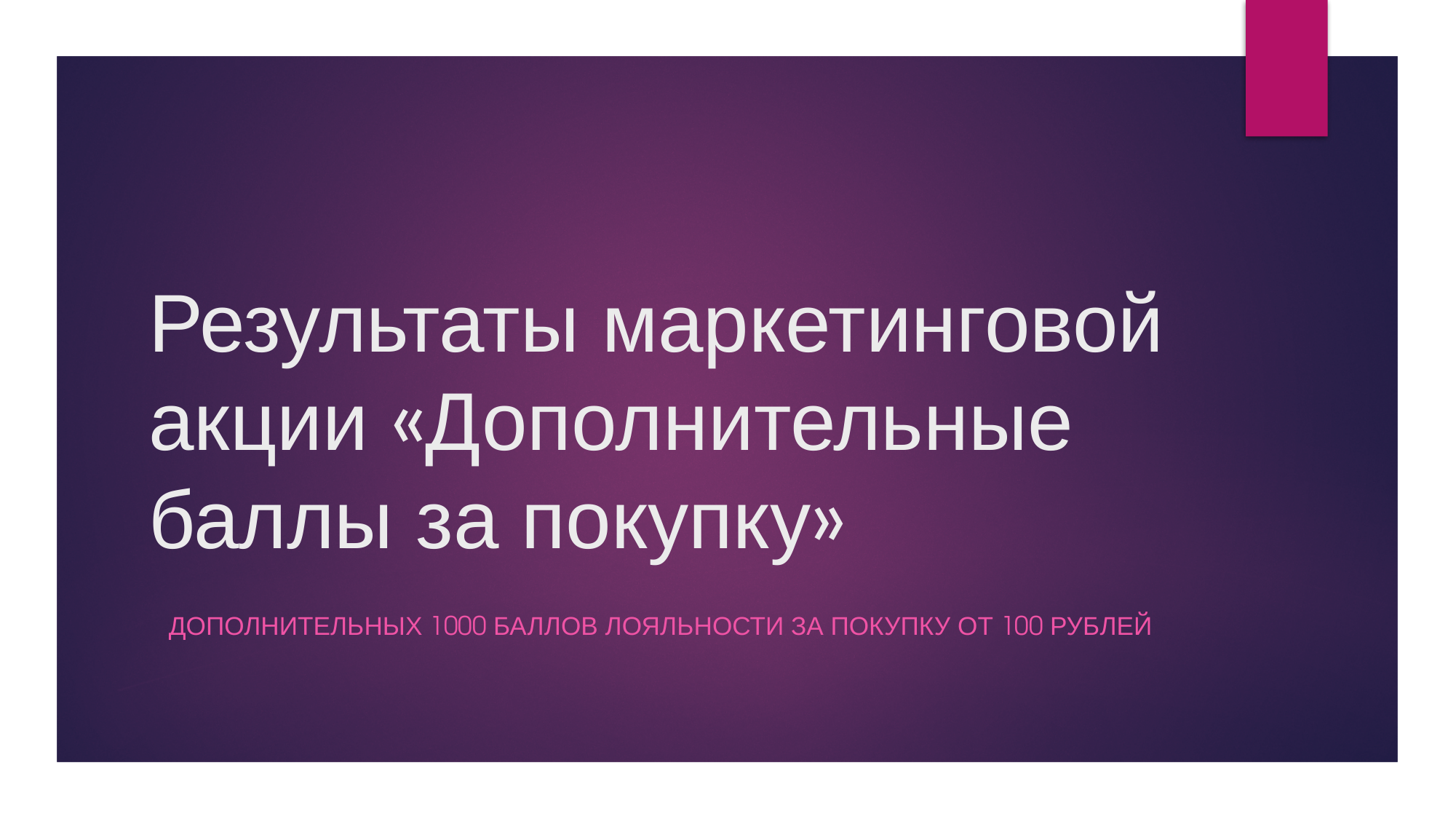

# Результаты маркетинговой акции «Дополнительные баллы за покупку»
дополнительных 1000 баллов лояльности за покупку от 100 рублей